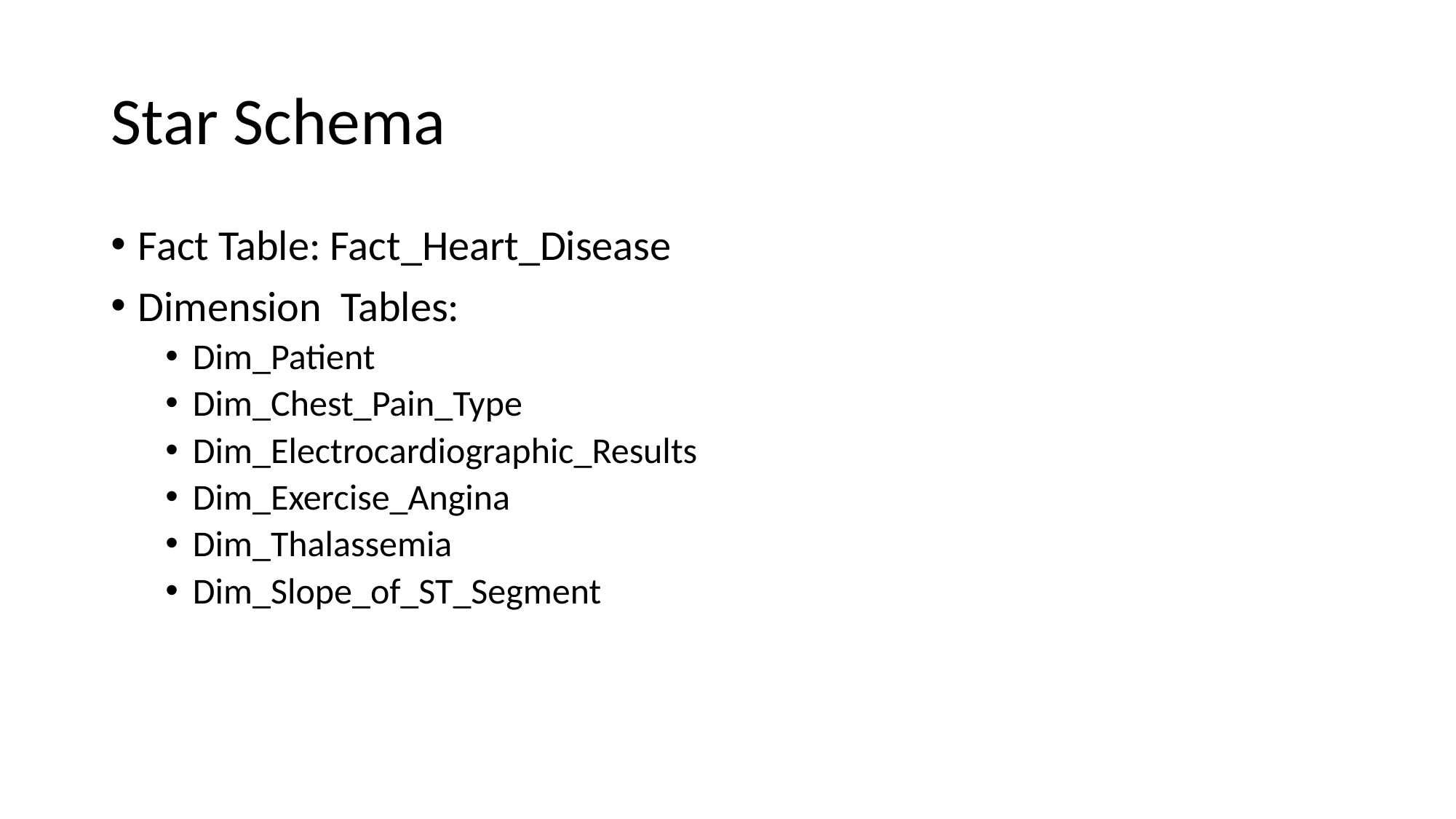

# Star Schema
Fact Table: Fact_Heart_Disease
Dimension  Tables:
Dim_Patient
Dim_Chest_Pain_Type
Dim_Electrocardiographic_Results
Dim_Exercise_Angina
Dim_Thalassemia
Dim_Slope_of_ST_Segment